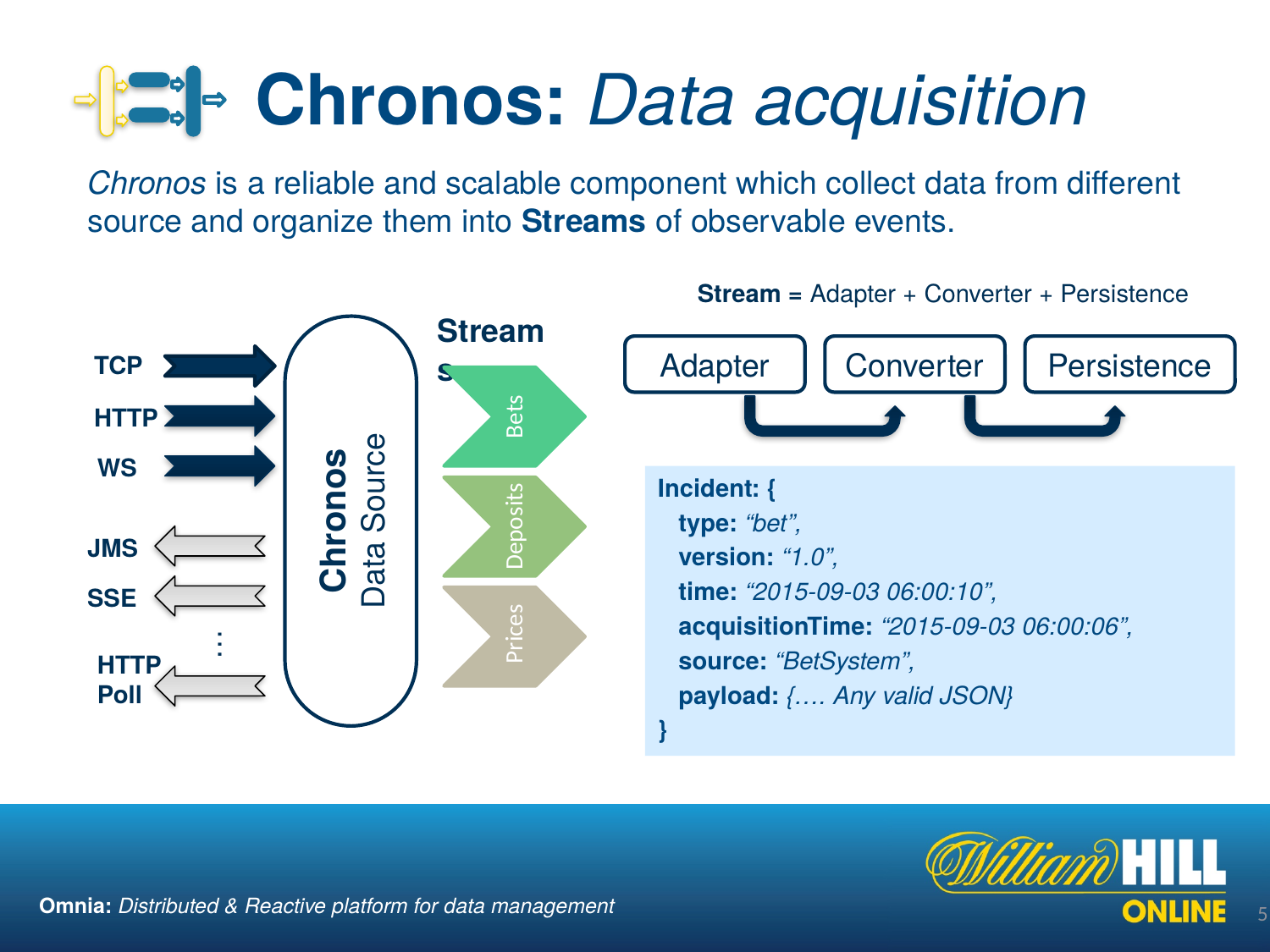

# Chronos: Data acquisition

Chronos is a reliable and scalable component which collect data from different source and organize them into Streams of observable events.

Stream = Adapter + Converter + Persistence
Streams
Adapter
Converter
Persistence
TCP

Bets
HTTP

WS

Chronos
Data Source

Deposits
Incident: {
   type: “bet”,
   version: “1.0”,
   time: “2015-09-03 06:00:10”,
   acquisitionTime: “2015-09-03 06:00:06”,
   source: “BetSystem”,
   payload: {…. Any valid JSON}
}
JMS

 Prices
SSE

…
HTTP
Poll

Omnia: Distributed & Reactive platform for data management
5